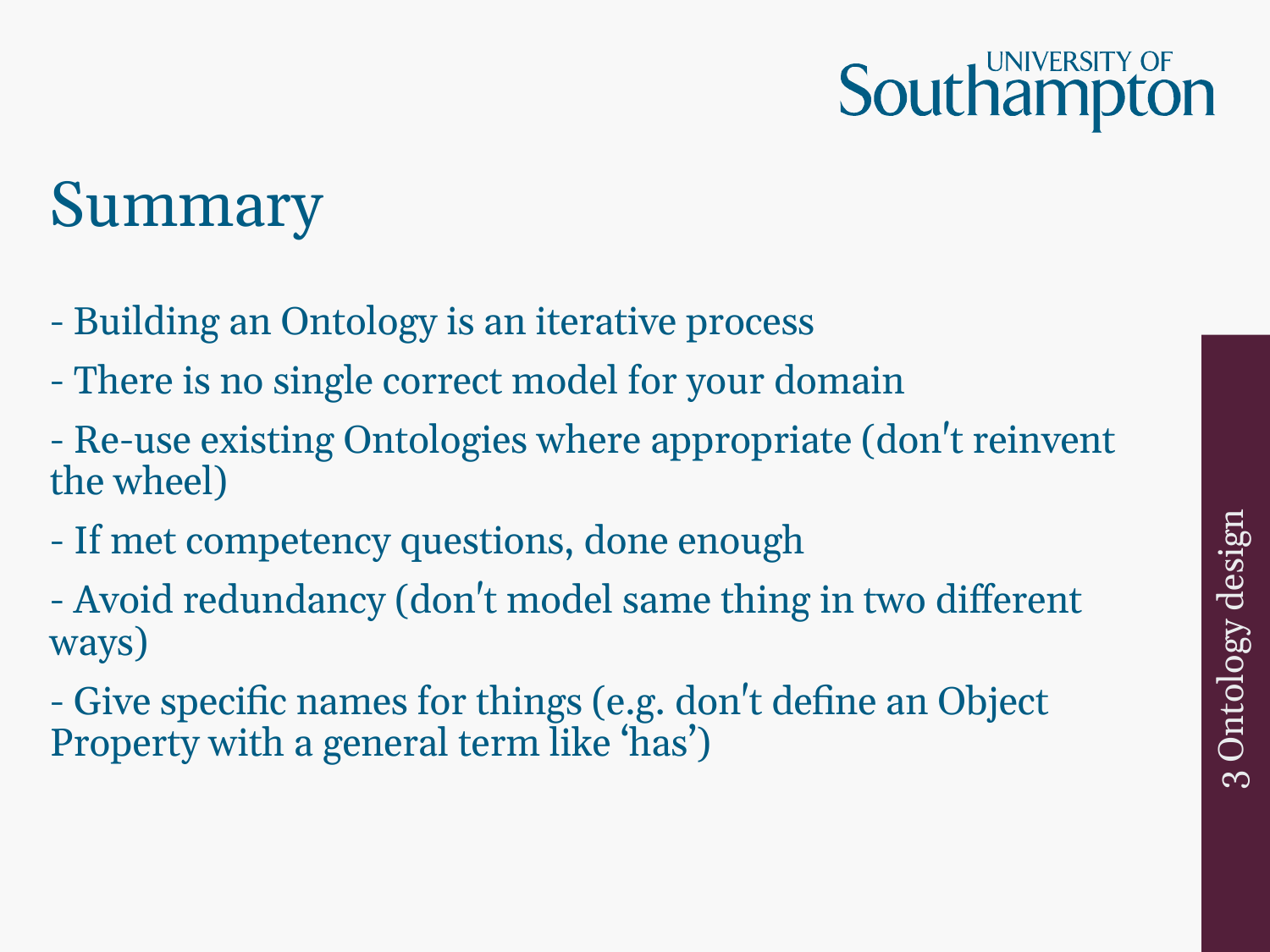

# Summary
- Building an Ontology is an iterative process
- There is no single correct model for your domain
- Re-use existing Ontologies where appropriate (don't reinvent the wheel)
- If met competency questions, done enough
- Avoid redundancy (don't model same thing in two different ways)
- Give specific names for things (e.g. don't define an Object Property with a general term like ‘has’)
3 Ontology design